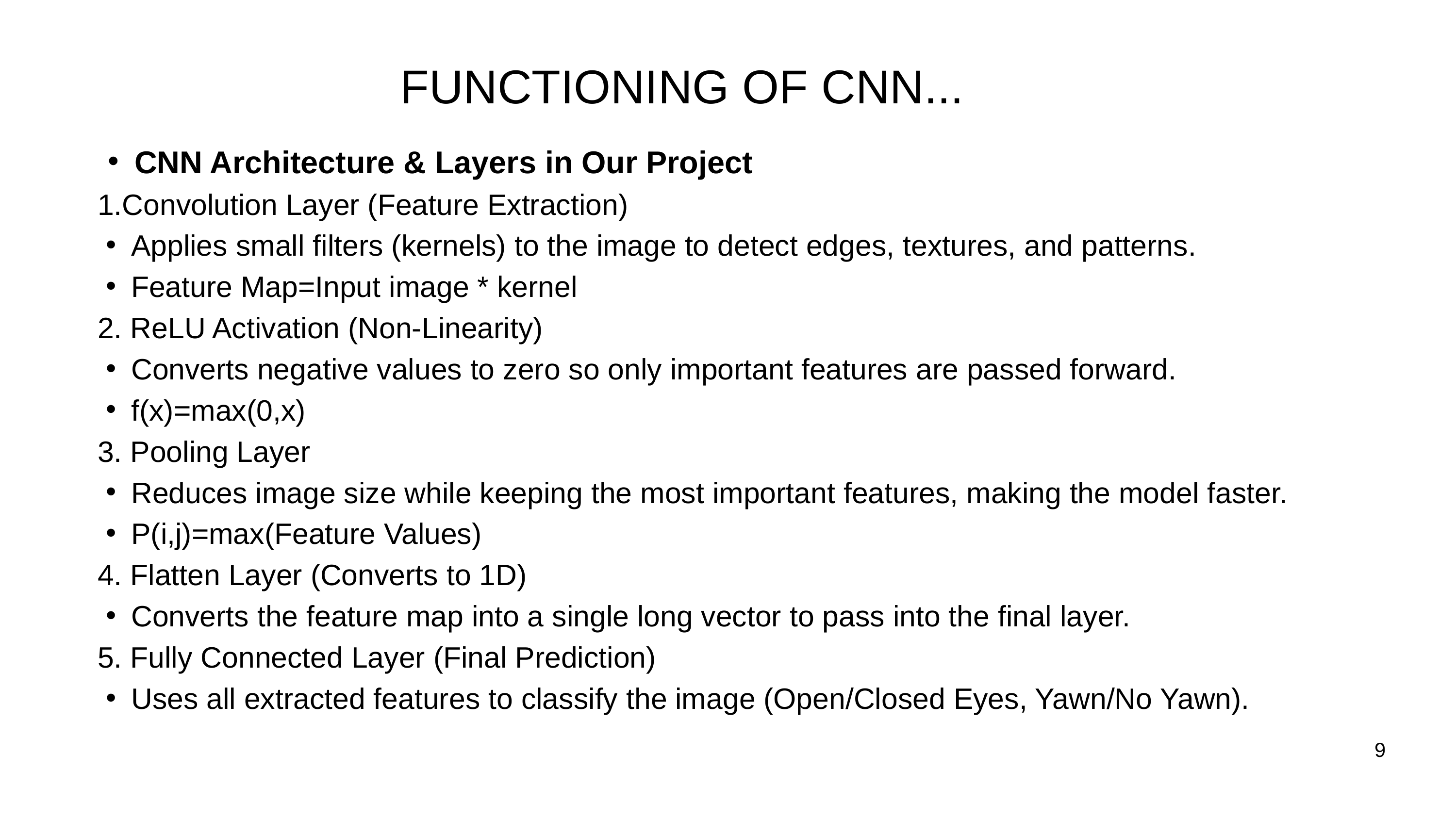

FUNCTIONING OF CNN...

CNN Architecture & Layers in Our Project
  1.Convolution Layer (Feature Extraction)
Applies small filters (kernels) to the image to detect edges, textures, and patterns.
Feature Map=Input image * kernel
  2. ReLU Activation (Non-Linearity)
Converts negative values to zero so only important features are passed forward.
f(x)=max(0,x)
  3. Pooling Layer
Reduces image size while keeping the most important features, making the model faster.
P(i,j)=max(Feature Values)
  4. Flatten Layer (Converts to 1D)
Converts the feature map into a single long vector to pass into the final layer.
  5. Fully Connected Layer (Final Prediction)
Uses all extracted features to classify the image (Open/Closed Eyes, Yawn/No Yawn).

9